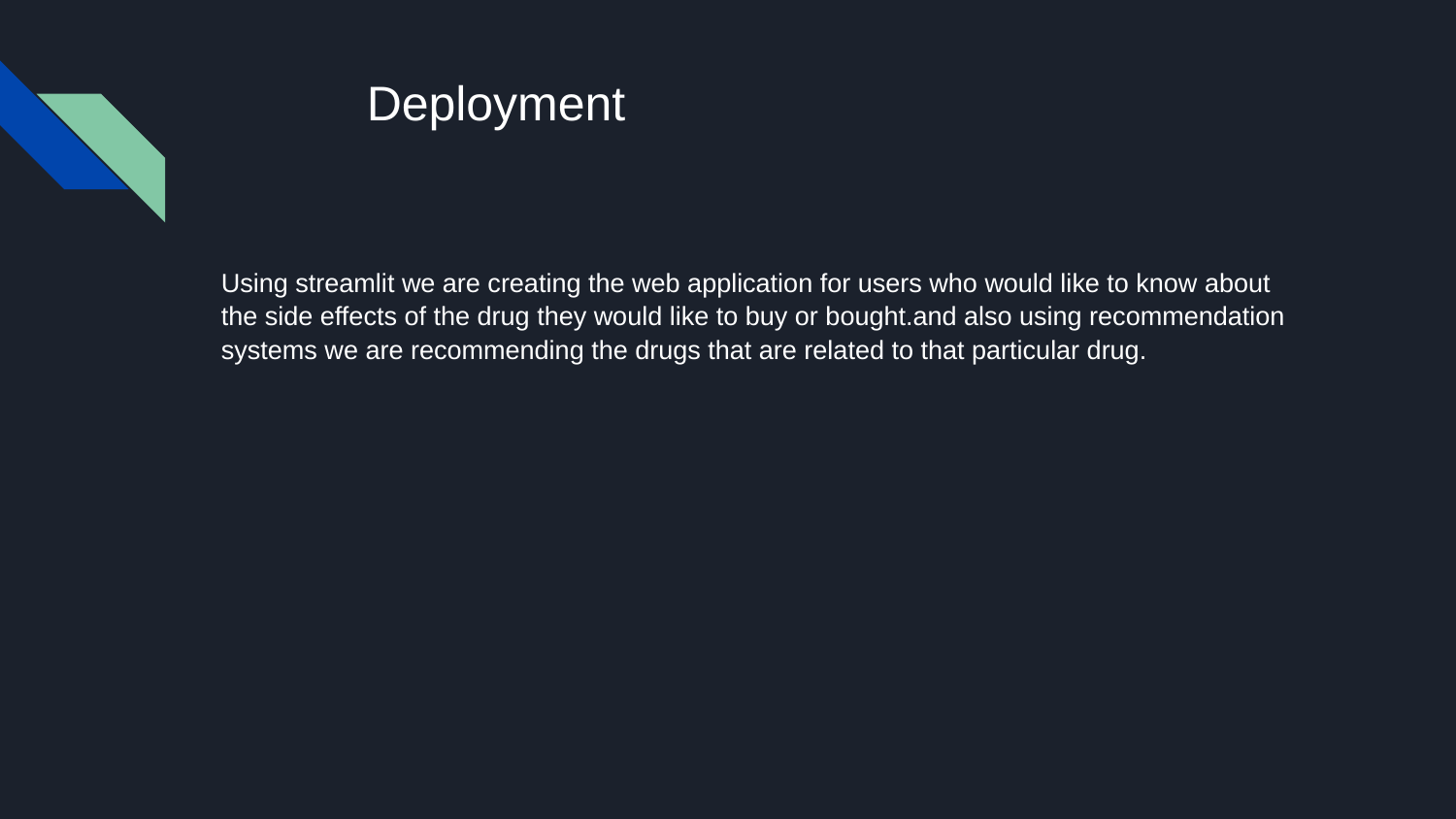

# Deployment
Using streamlit we are creating the web application for users who would like to know about the side effects of the drug they would like to buy or bought.and also using recommendation systems we are recommending the drugs that are related to that particular drug.